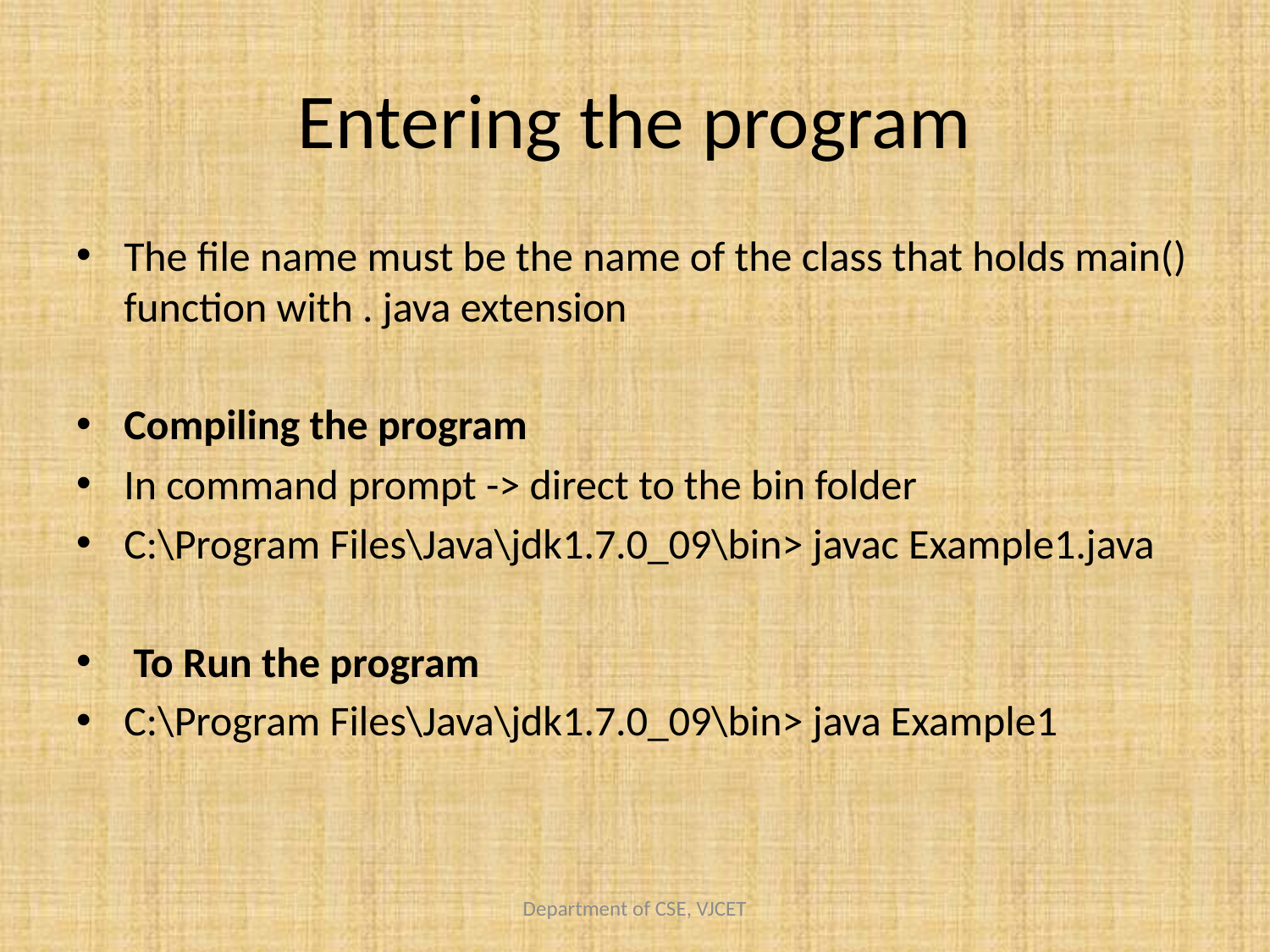

# Entering the program
The file name must be the name of the class that holds main() function with . java extension

Compiling the program
In command prompt -> direct to the bin folder
C:\Program Files\Java\jdk1.7.0_09\bin> javac Example1.java

 To Run the program
C:\Program Files\Java\jdk1.7.0_09\bin> java Example1
Department of CSE, VJCET